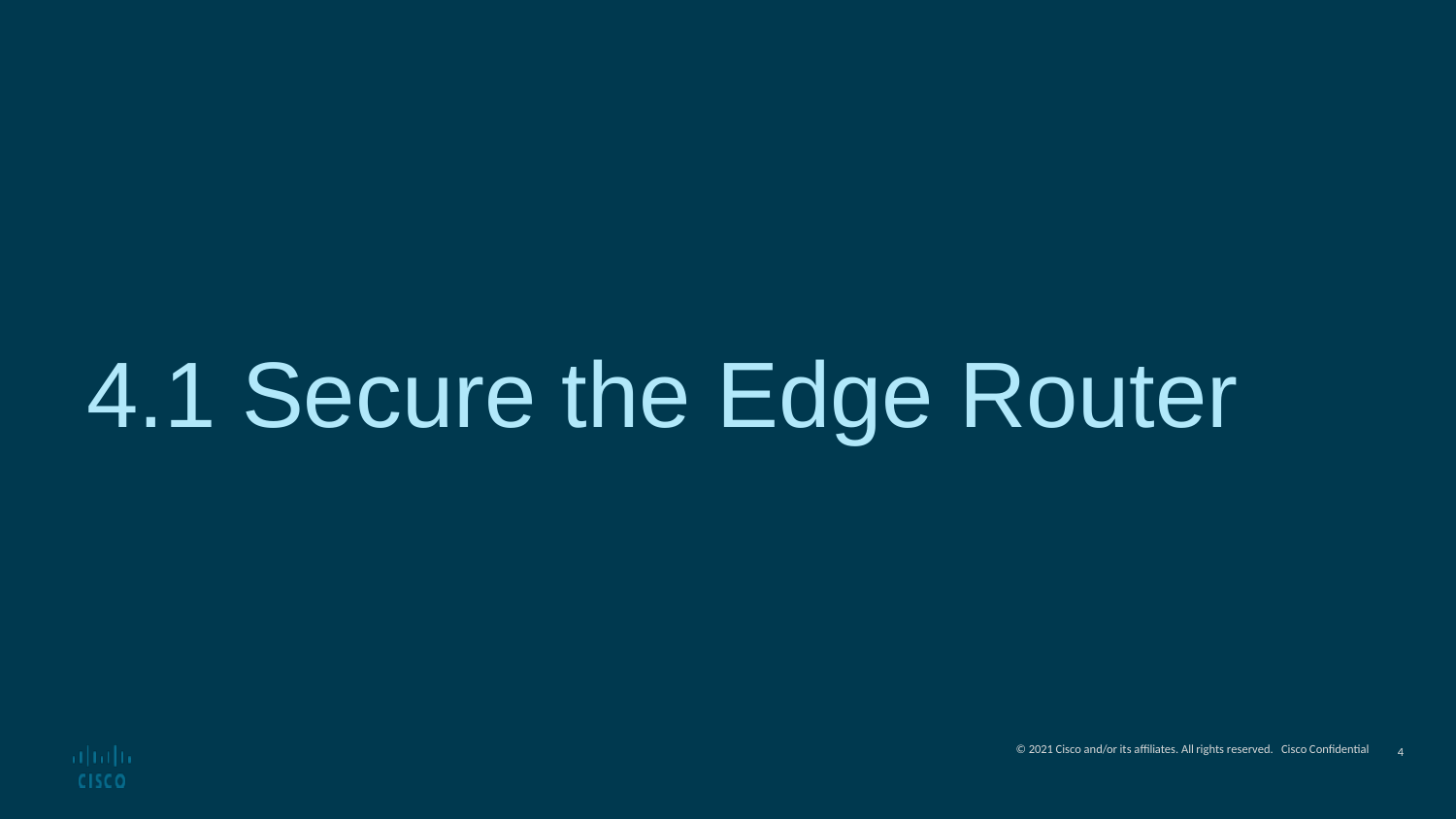

# 4.1 Secure the Edge Router
4